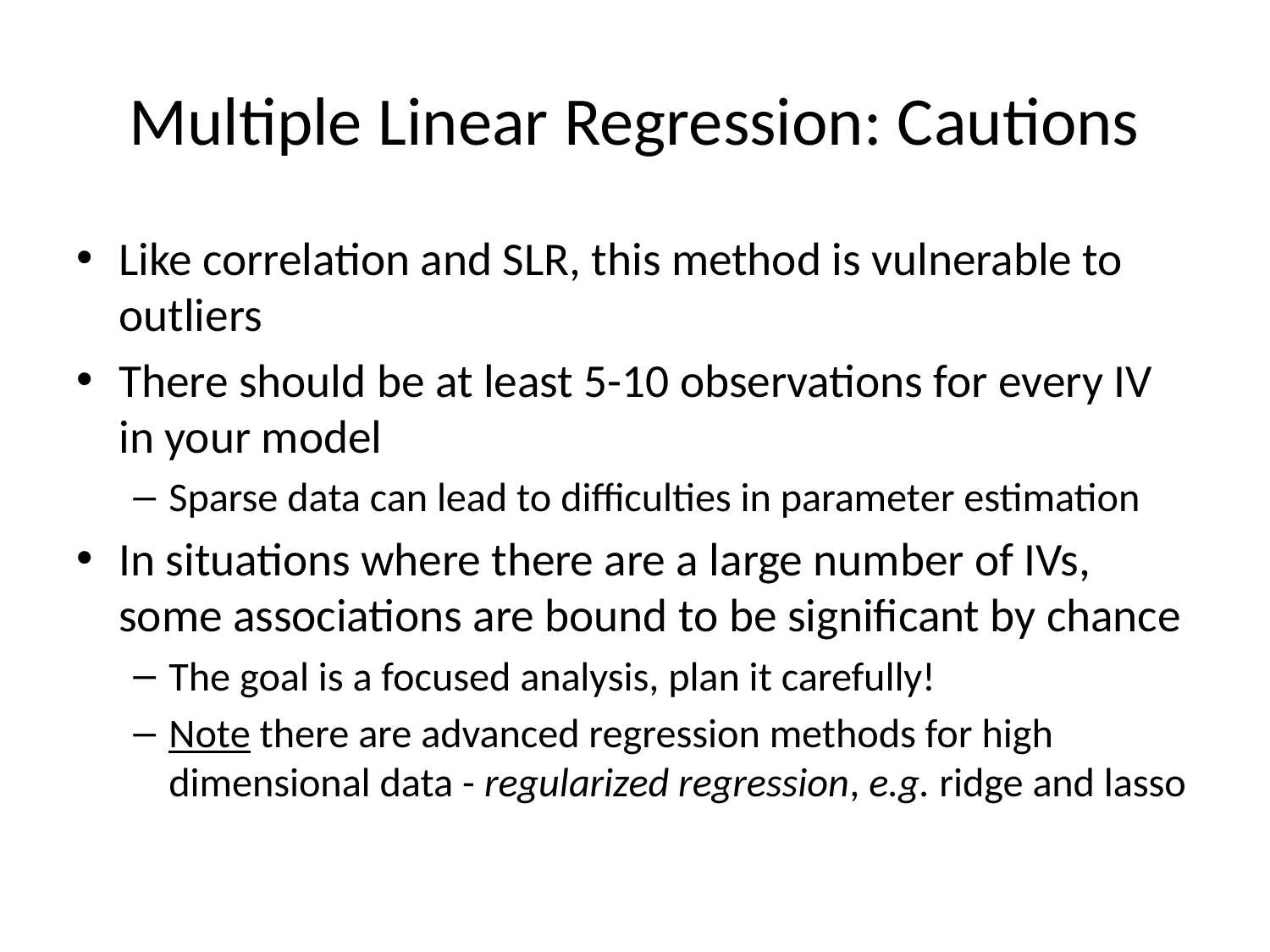

# Multiple Linear Regression: Cautions
Like correlation and SLR, this method is vulnerable to outliers
There should be at least 5-10 observations for every IV in your model
Sparse data can lead to difficulties in parameter estimation
In situations where there are a large number of IVs, some associations are bound to be significant by chance
The goal is a focused analysis, plan it carefully!
Note there are advanced regression methods for high dimensional data - regularized regression, e.g. ridge and lasso